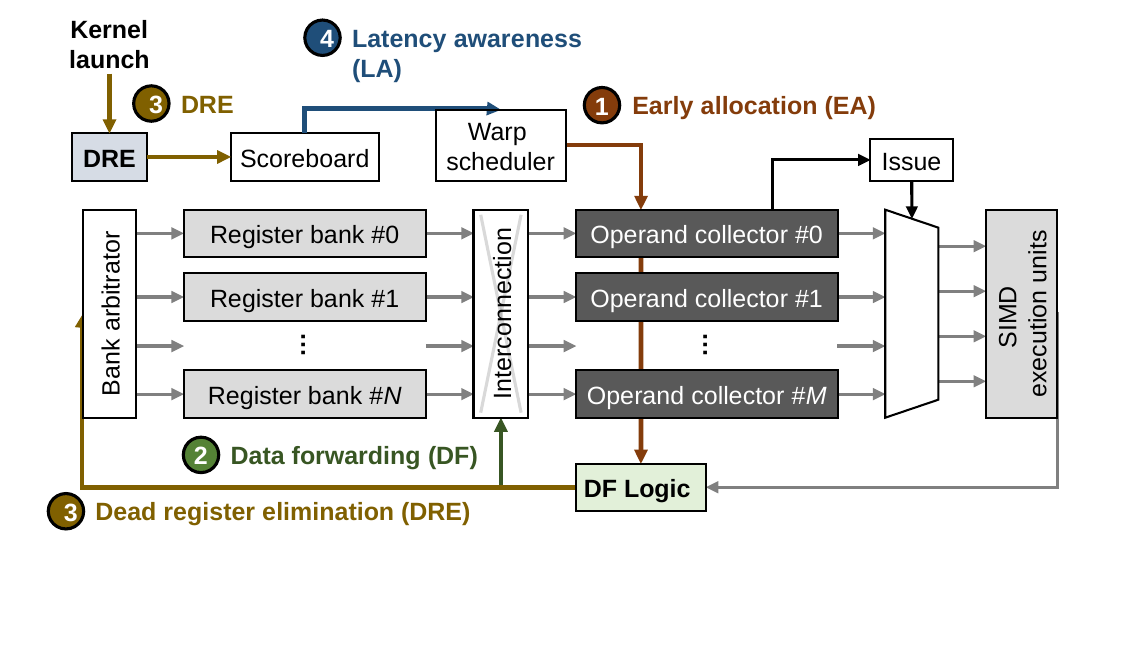

Kernel launch
Latency awareness (LA)
4
DRE
3
Early allocation (EA)
1
Warp
scheduler
DRE
Scoreboard
Issue
Register bank #0
Interconnection
Operand collector #0

Register bank #1
Operand collector #1
SIMD
execution units

Bank arbitrator
···
···
Operand collector #M
Register bank #N
2
Data forwarding (DF)
DF Logic
Dead register elimination (DRE)
3